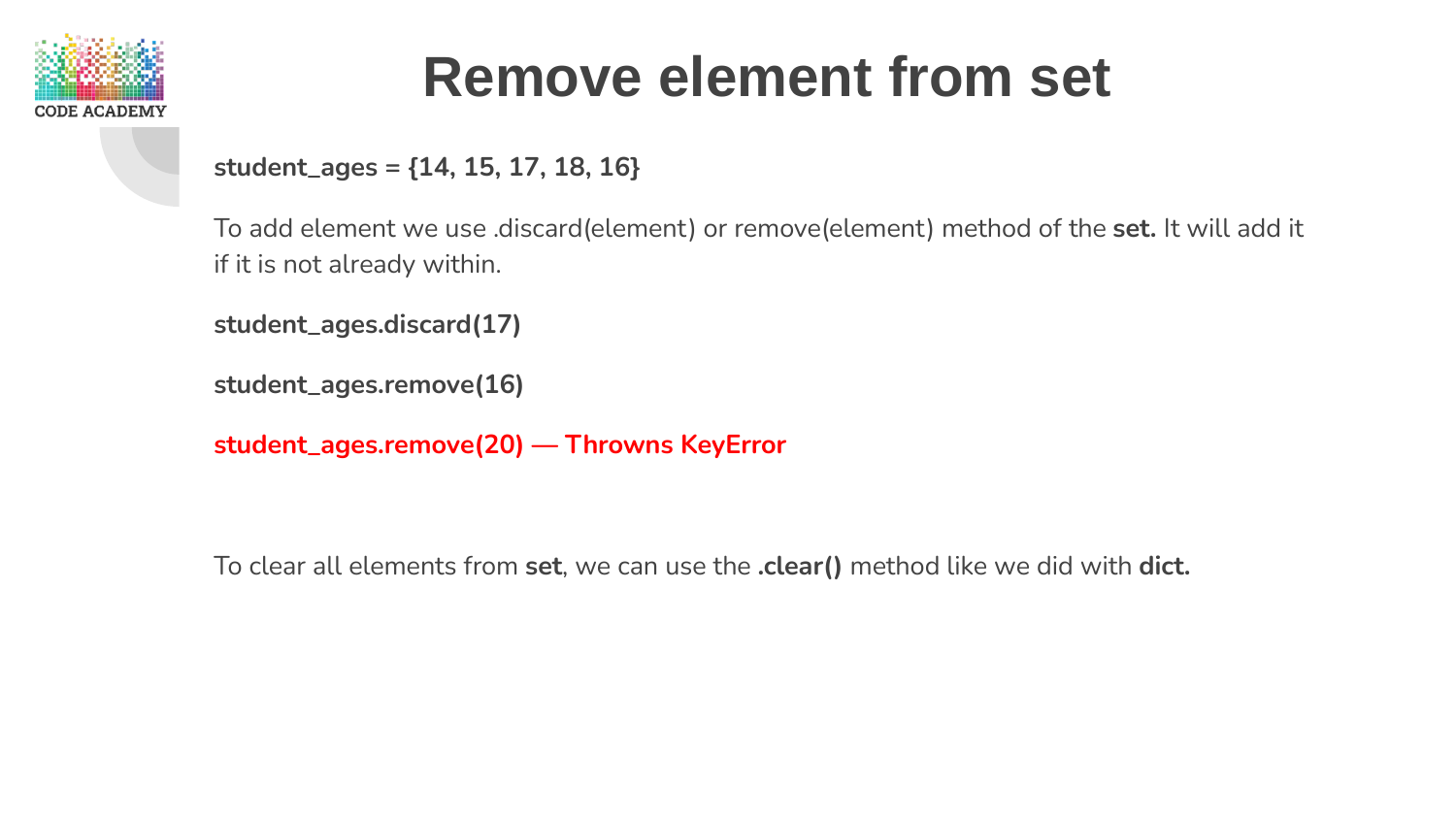

# Remove element from set
student_ages = {14, 15, 17, 18, 16}
To add element we use .discard(element) or remove(element) method of the set. It will add it if it is not already within.
student_ages.discard(17)
student_ages.remove(16)
student_ages.remove(20) — Throwns KeyError

To clear all elements from set, we can use the .clear() method like we did with dict.